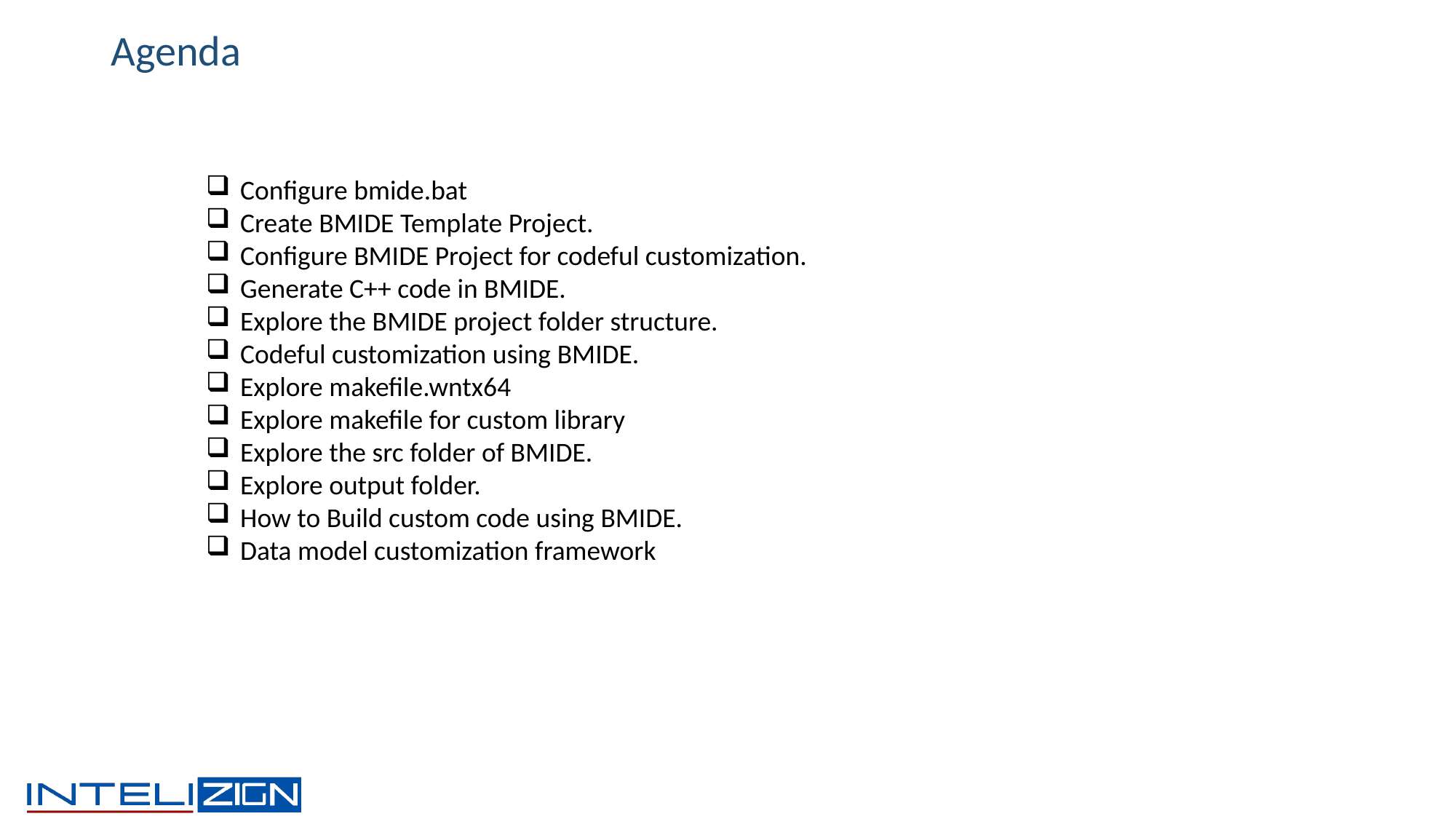

# Agenda
Configure bmide.bat
Create BMIDE Template Project.
Configure BMIDE Project for codeful customization.
Generate C++ code in BMIDE.
Explore the BMIDE project folder structure.
Codeful customization using BMIDE.
Explore makefile.wntx64
Explore makefile for custom library
Explore the src folder of BMIDE.
Explore output folder.
How to Build custom code using BMIDE.
Data model customization framework